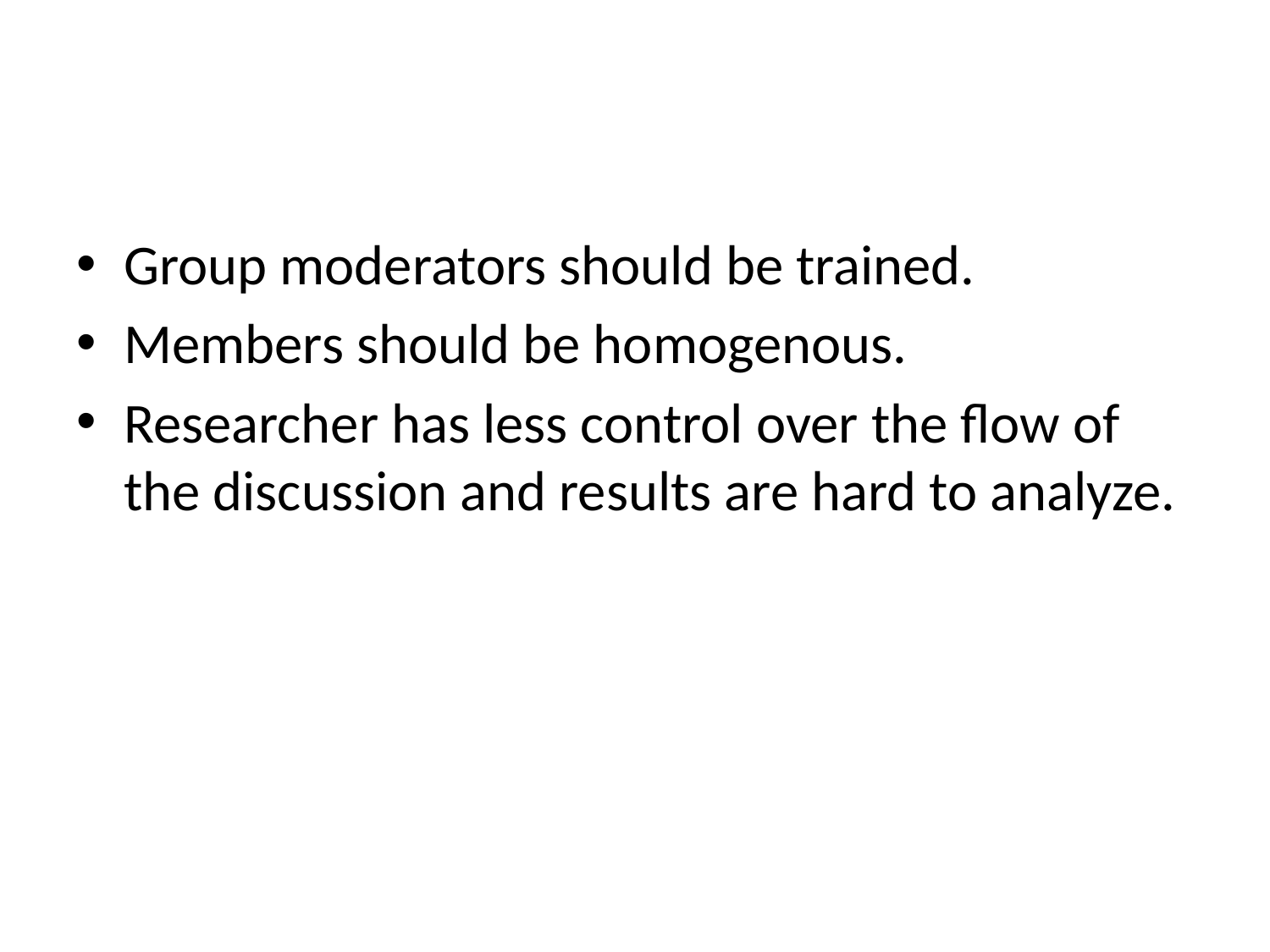

#
Group moderators should be trained.
Members should be homogenous.
Researcher has less control over the flow of the discussion and results are hard to analyze.